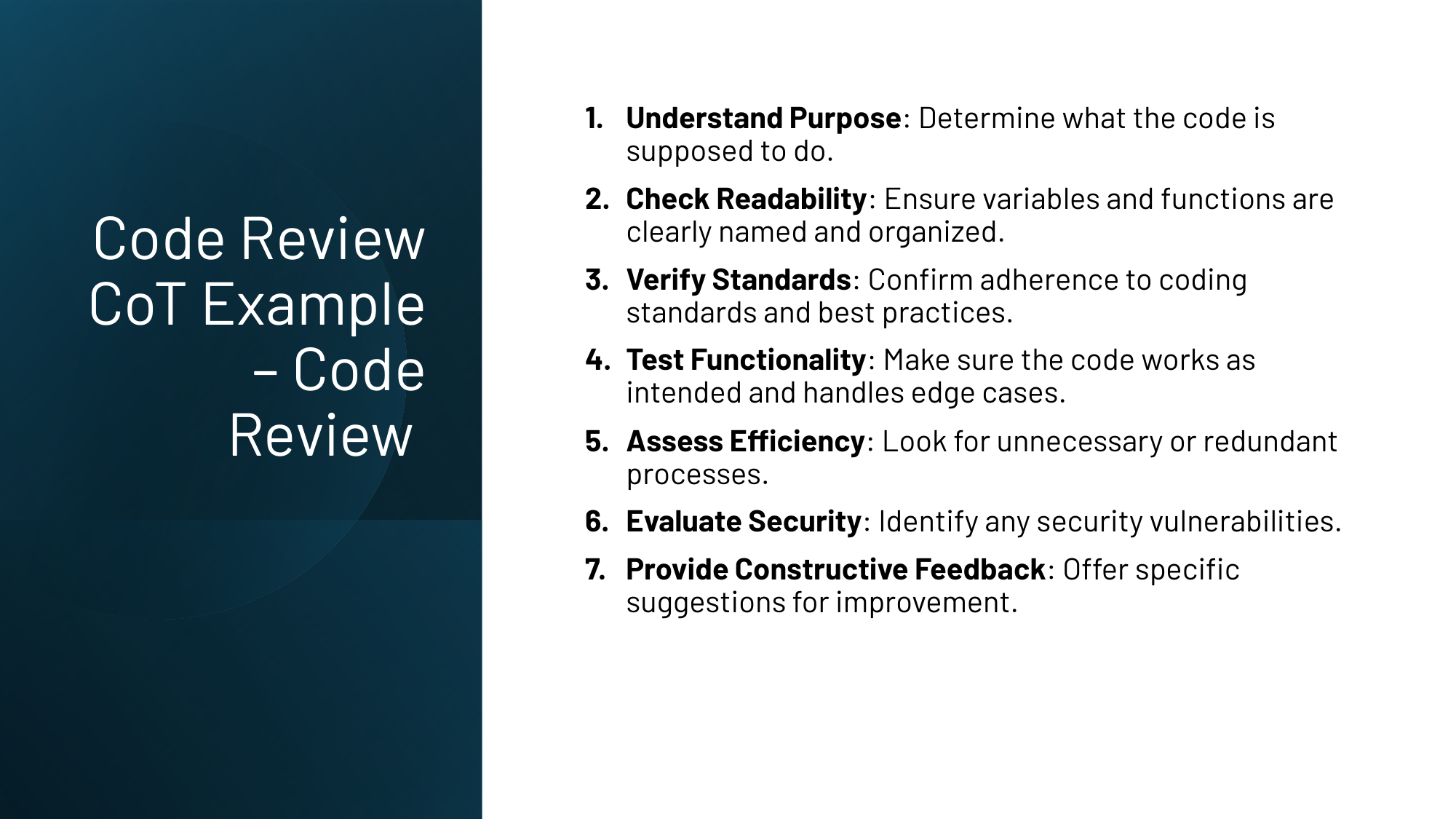

# Code Review CoT Example – Code Review
Understand Purpose: Determine what the code is supposed to do.
Check Readability: Ensure variables and functions are clearly named and organized.
Verify Standards: Confirm adherence to coding standards and best practices.
Test Functionality: Make sure the code works as intended and handles edge cases.
Assess Efficiency: Look for unnecessary or redundant processes.
Evaluate Security: Identify any security vulnerabilities.
Provide Constructive Feedback: Offer specific suggestions for improvement.